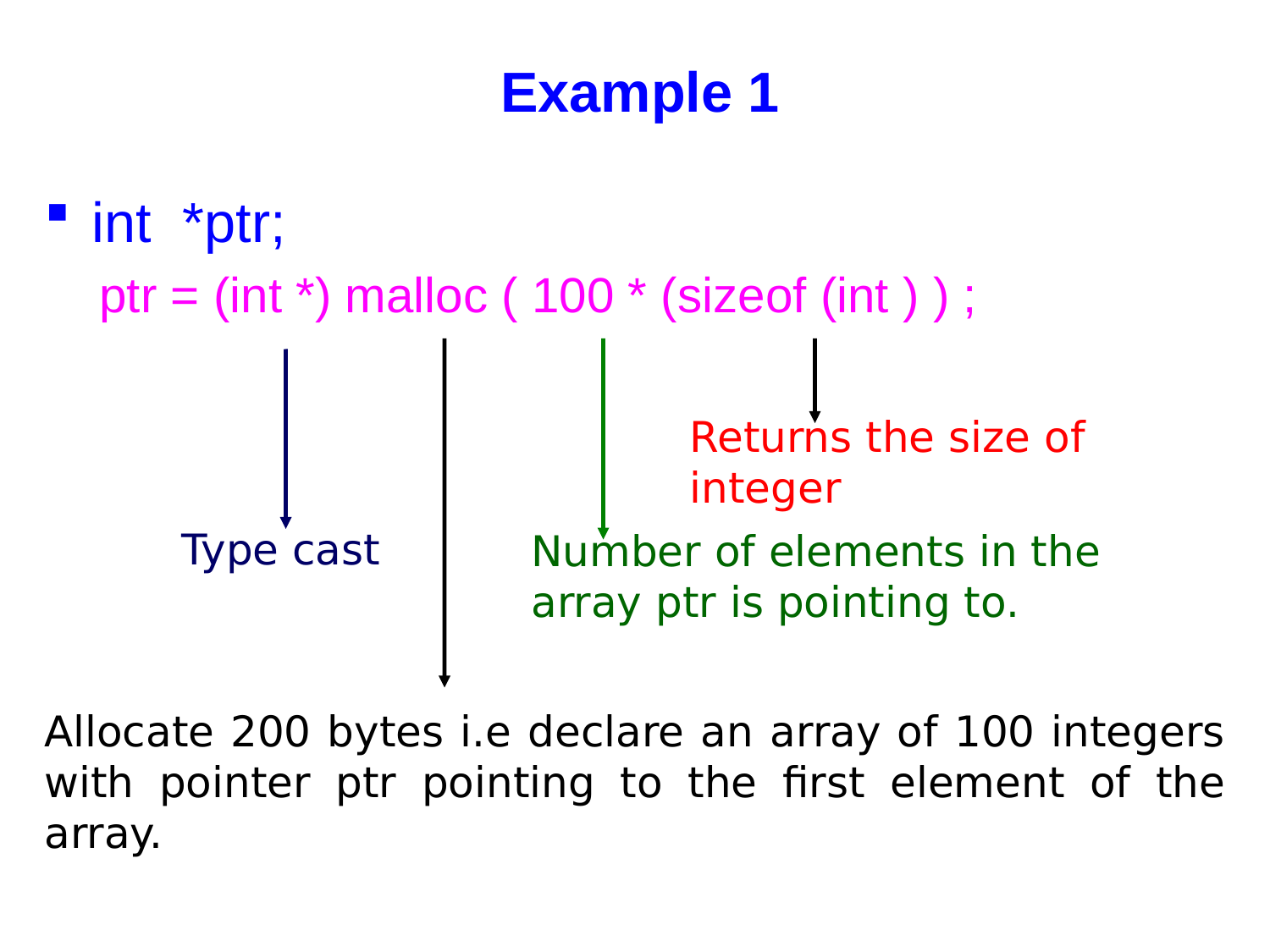

# Example 1
int  *ptr;
    ptr = (int *) malloc ( 100 * (sizeof (int ) ) ;

Returns the size of integer
Type cast
Number of elements in the array ptr is pointing to.
Allocate 200 bytes i.e declare an array of 100 integers with pointer ptr pointing to the first element of the array.